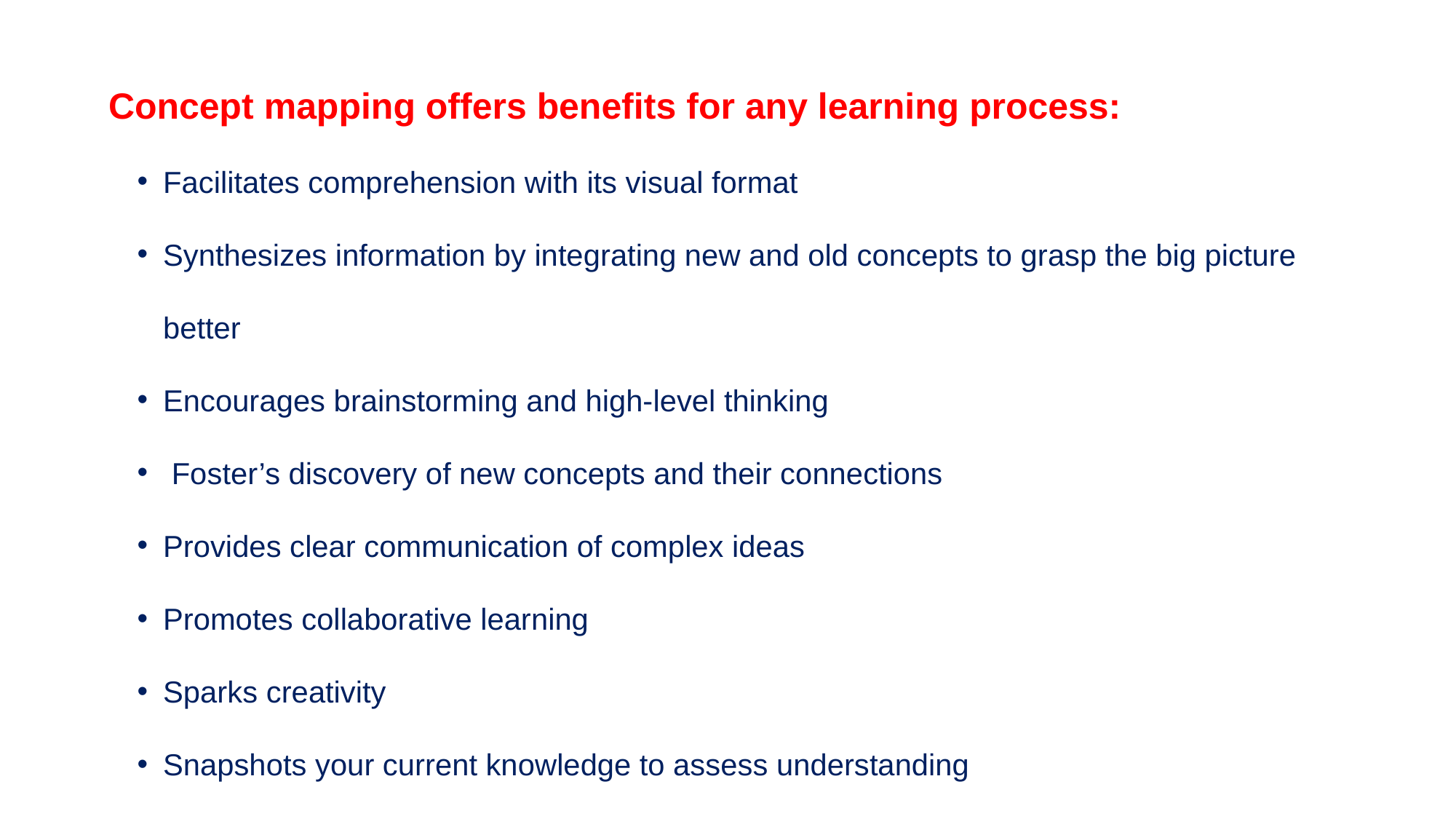

Concept mapping offers benefits for any learning process:
Facilitates comprehension with its visual format
Synthesizes information by integrating new and old concepts to grasp the big picture better
Encourages brainstorming and high-level thinking
 Foster’s discovery of new concepts and their connections
Provides clear communication of complex ideas
Promotes collaborative learning
Sparks creativity
Snapshots your current knowledge to assess understanding
Identifies areas that need further knowledge or review